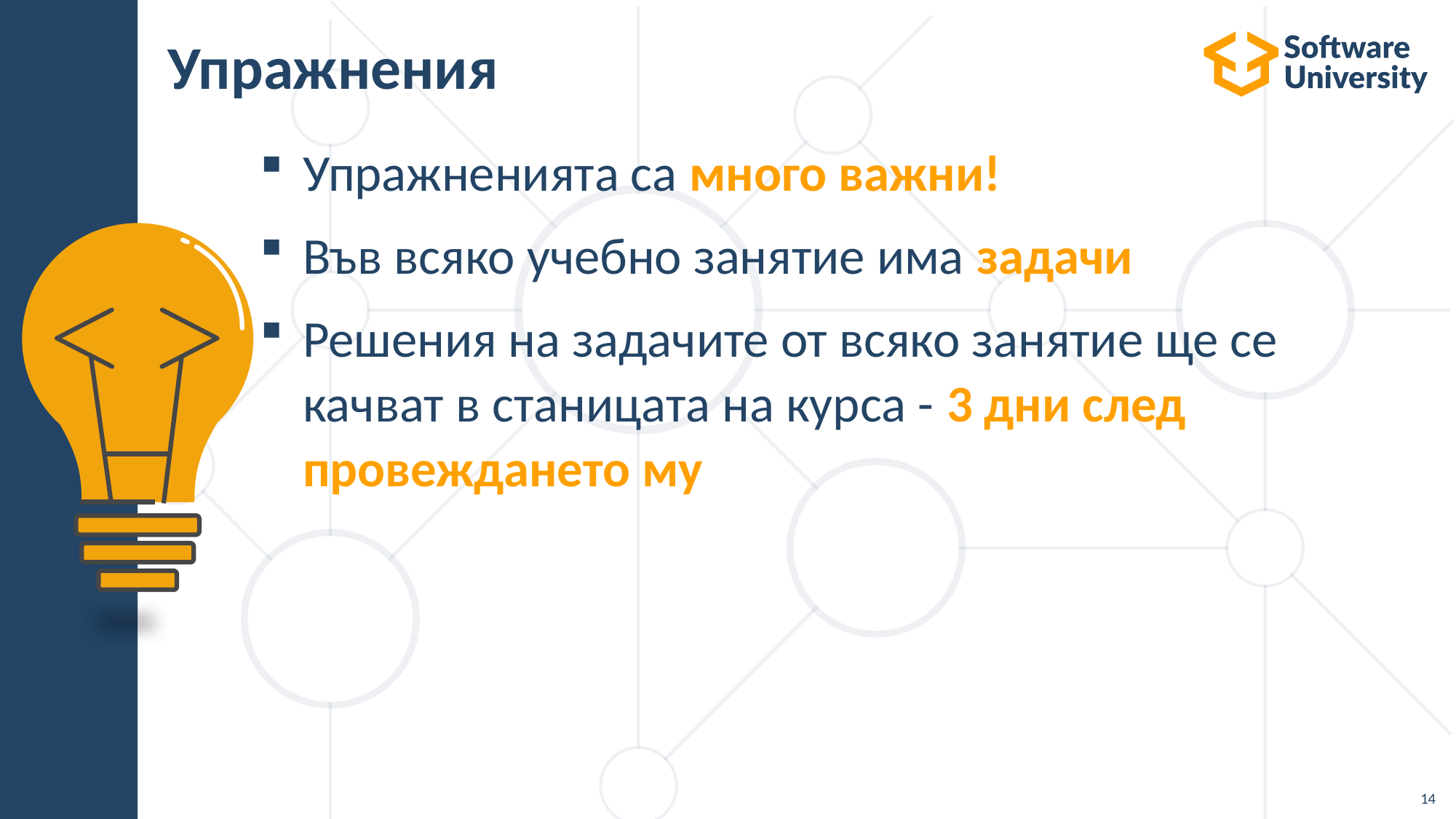

# Упражнения
Упражненията са много важни!
Във всяко учебно занятие има задачи
Решения на задачите от всяко занятие ще се качват в станицата на курса - 3 дни след провеждането му
14